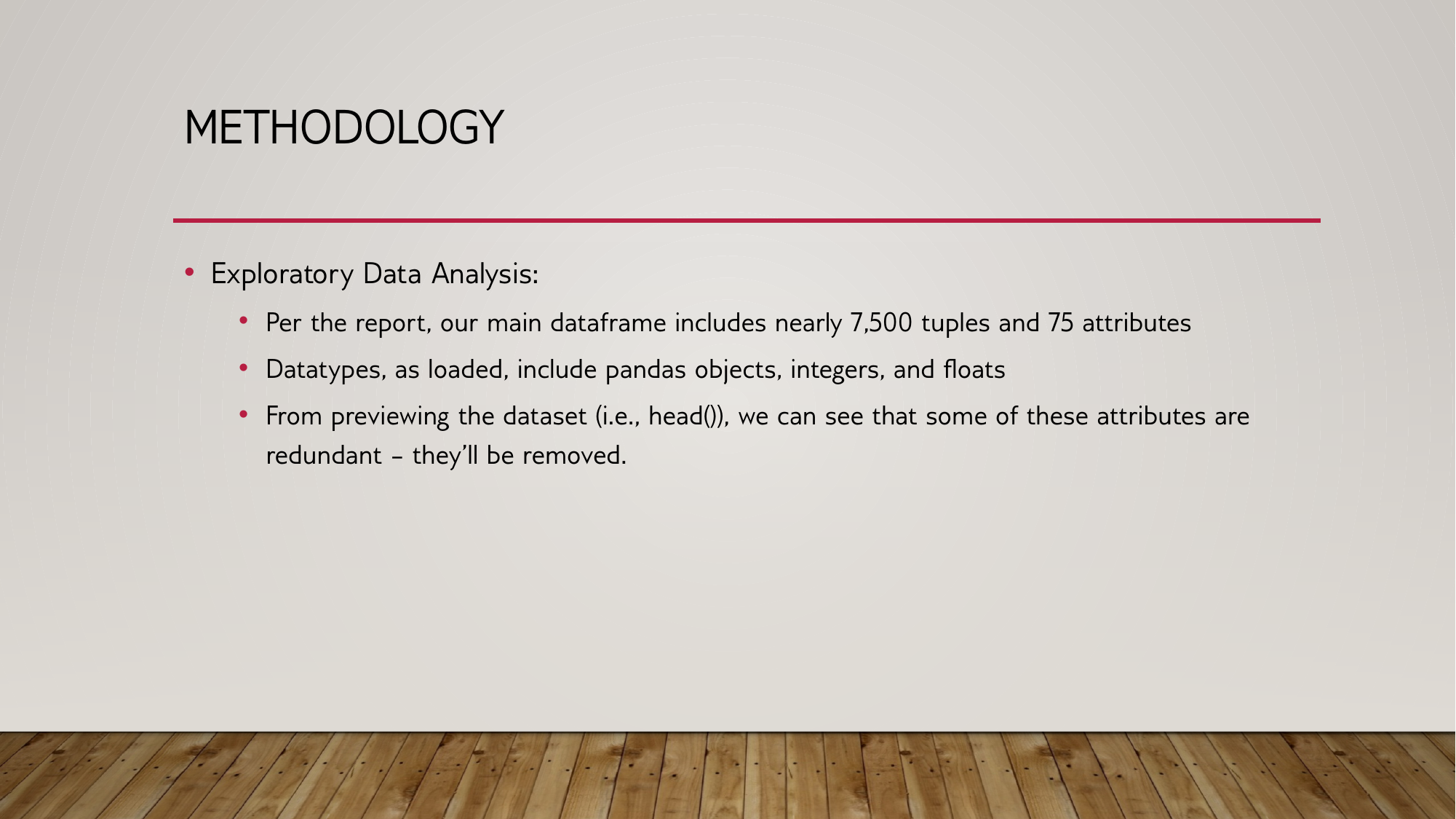

# Methodology
Exploratory Data Analysis:
Per the report, our main dataframe includes nearly 7,500 tuples and 75 attributes
Datatypes, as loaded, include pandas objects, integers, and floats
From previewing the dataset (i.e., head()), we can see that some of these attributes are redundant – they’ll be removed.